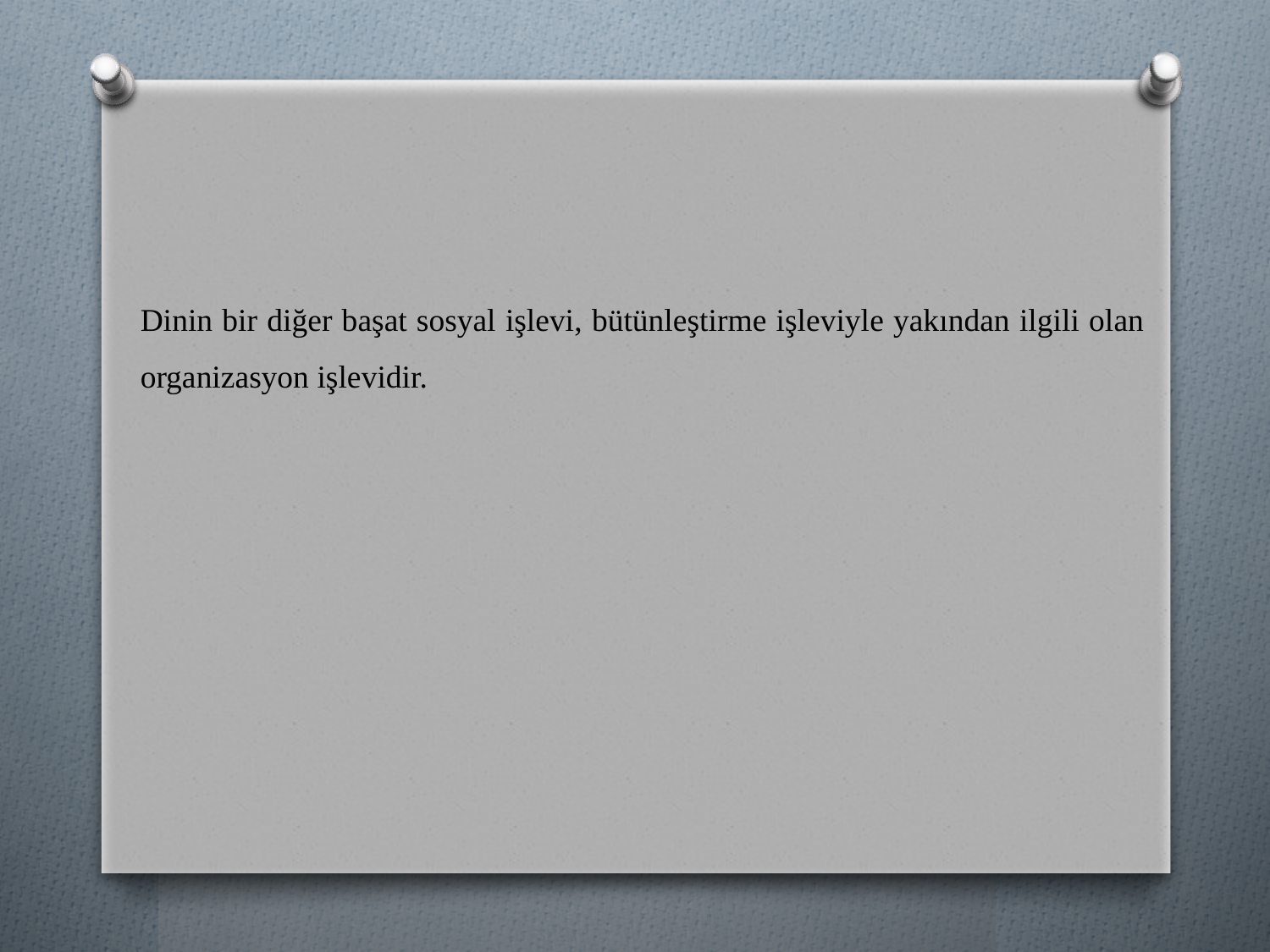

Dinin bir diğer başat sosyal işlevi, bütünleştirme işleviyle yakından ilgili olan organizasyon işlevidir.